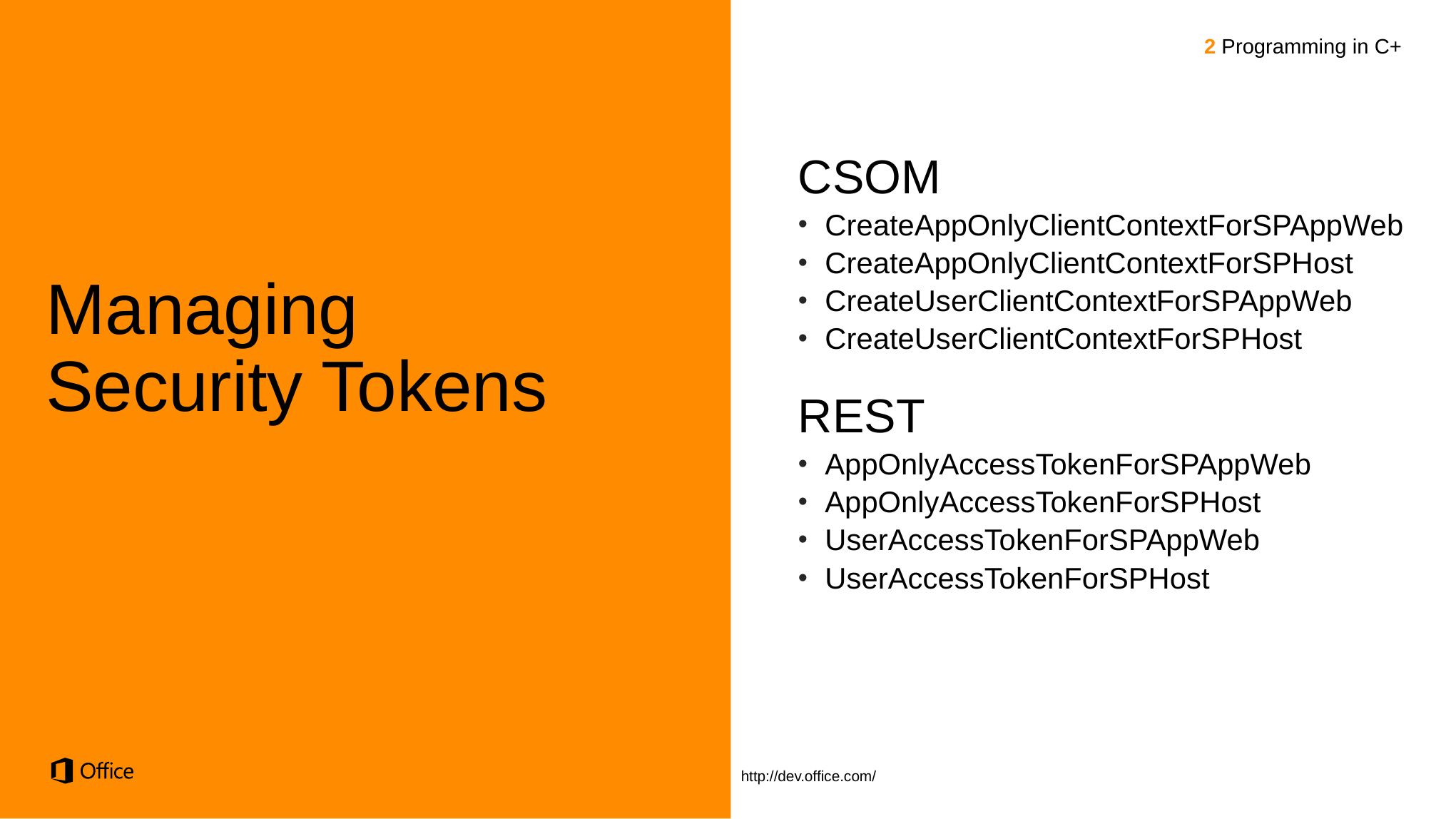

2 Programming in C+

CSOM
CreateAppOnlyClientContextForSPAppWeb
CreateAppOnlyClientContextForSPHost
CreateUserClientContextForSPAppWeb
CreateUserClientContextForSPHost
REST
AppOnlyAccessTokenForSPAppWeb
AppOnlyAccessTokenForSPHost
UserAccessTokenForSPAppWeb
UserAccessTokenForSPHost

Managing
Security Tokens